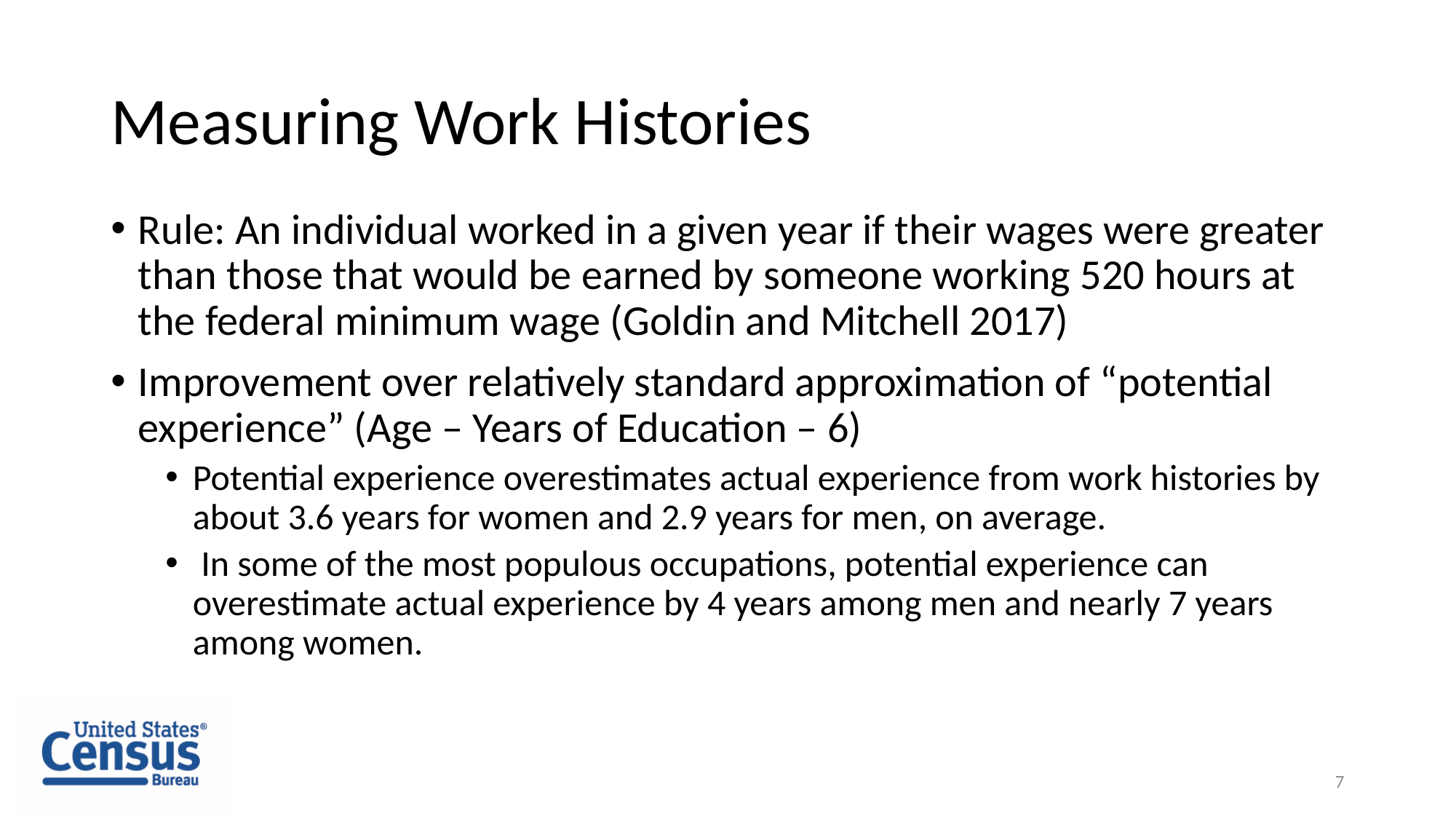

# Measuring Work Histories
Rule: An individual worked in a given year if their wages were greater than those that would be earned by someone working 520 hours at the federal minimum wage (Goldin and Mitchell 2017)
Improvement over relatively standard approximation of “potential experience” (Age – Years of Education – 6)
Potential experience overestimates actual experience from work histories by about 3.6 years for women and 2.9 years for men, on average.
 In some of the most populous occupations, potential experience can overestimate actual experience by 4 years among men and nearly 7 years among women.

7